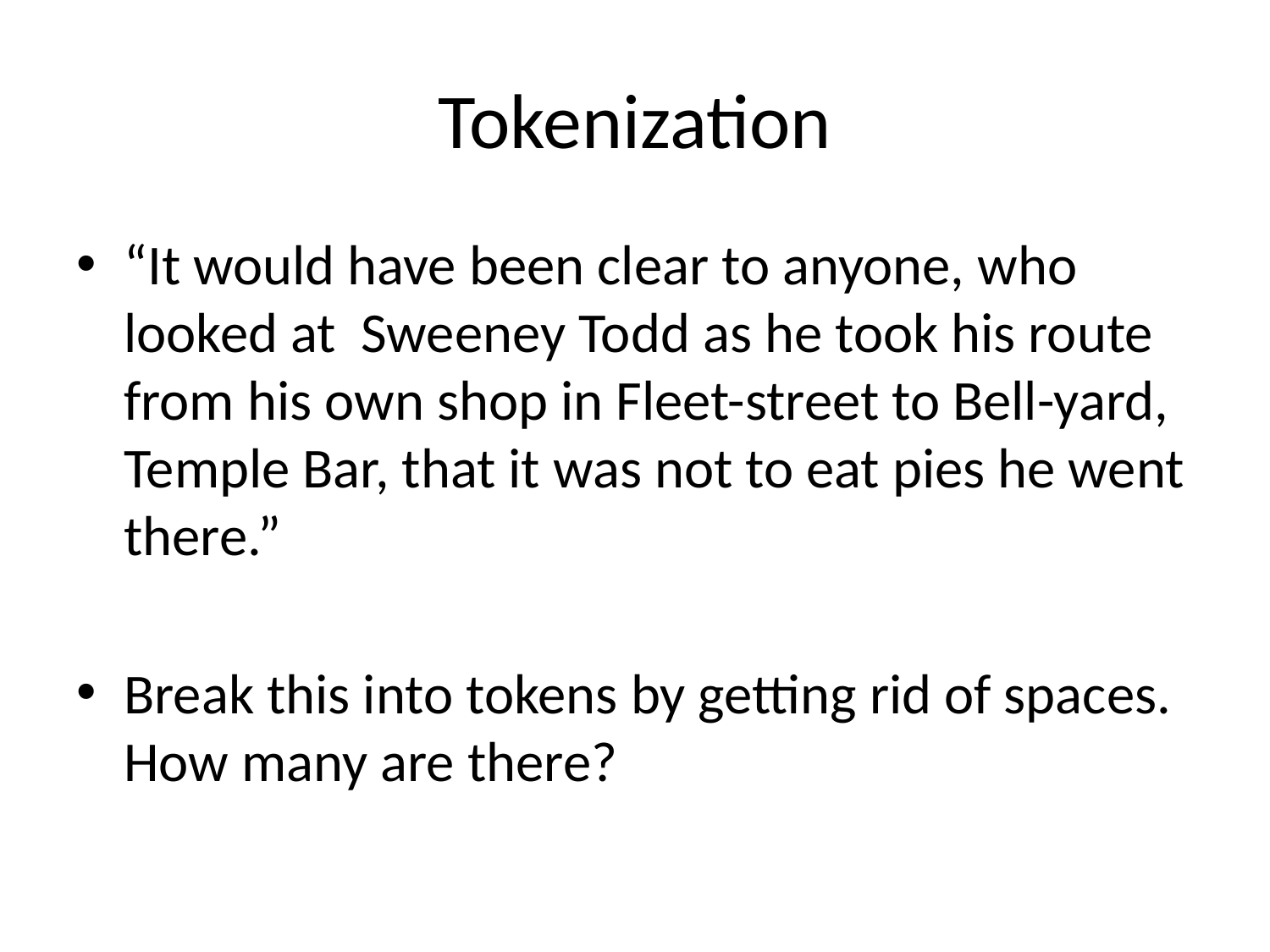

# Tokenization
“It would have been clear to anyone, who looked at  Sweeney Todd as he took his route from his own shop in Fleet-street to Bell-yard, Temple Bar, that it was not to eat pies he went there.”

Break this into tokens by getting rid of spaces. How many are there?